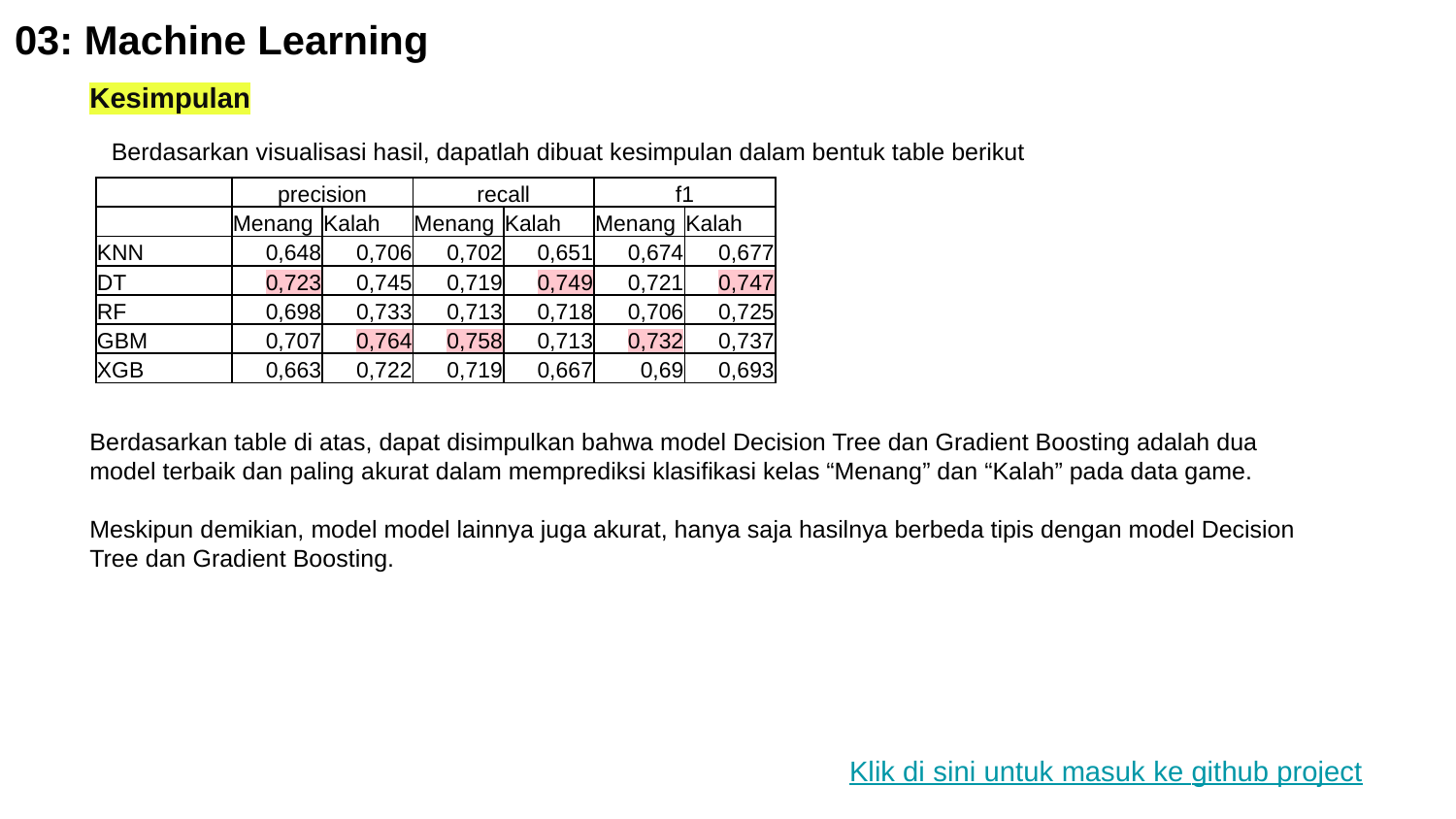

# 03: Machine Learning
Kesimpulan
Berdasarkan visualisasi hasil, dapatlah dibuat kesimpulan dalam bentuk table berikut
|  | precision |  | recall |  | f1 |  |
| --- | --- | --- | --- | --- | --- | --- |
|  | Menang | Kalah | Menang | Kalah | Menang | Kalah |
| KNN | 0,648 | 0,706 | 0,702 | 0,651 | 0,674 | 0,677 |
| DT | 0,723 | 0,745 | 0,719 | 0,749 | 0,721 | 0,747 |
| RF | 0,698 | 0,733 | 0,713 | 0,718 | 0,706 | 0,725 |
| GBM | 0,707 | 0,764 | 0,758 | 0,713 | 0,732 | 0,737 |
| XGB | 0,663 | 0,722 | 0,719 | 0,667 | 0,69 | 0,693 |
Berdasarkan table di atas, dapat disimpulkan bahwa model Decision Tree dan Gradient Boosting adalah dua model terbaik dan paling akurat dalam memprediksi klasifikasi kelas “Menang” dan “Kalah” pada data game.

Meskipun demikian, model model lainnya juga akurat, hanya saja hasilnya berbeda tipis dengan model Decision Tree dan Gradient Boosting.
Klik di sini untuk masuk ke github project